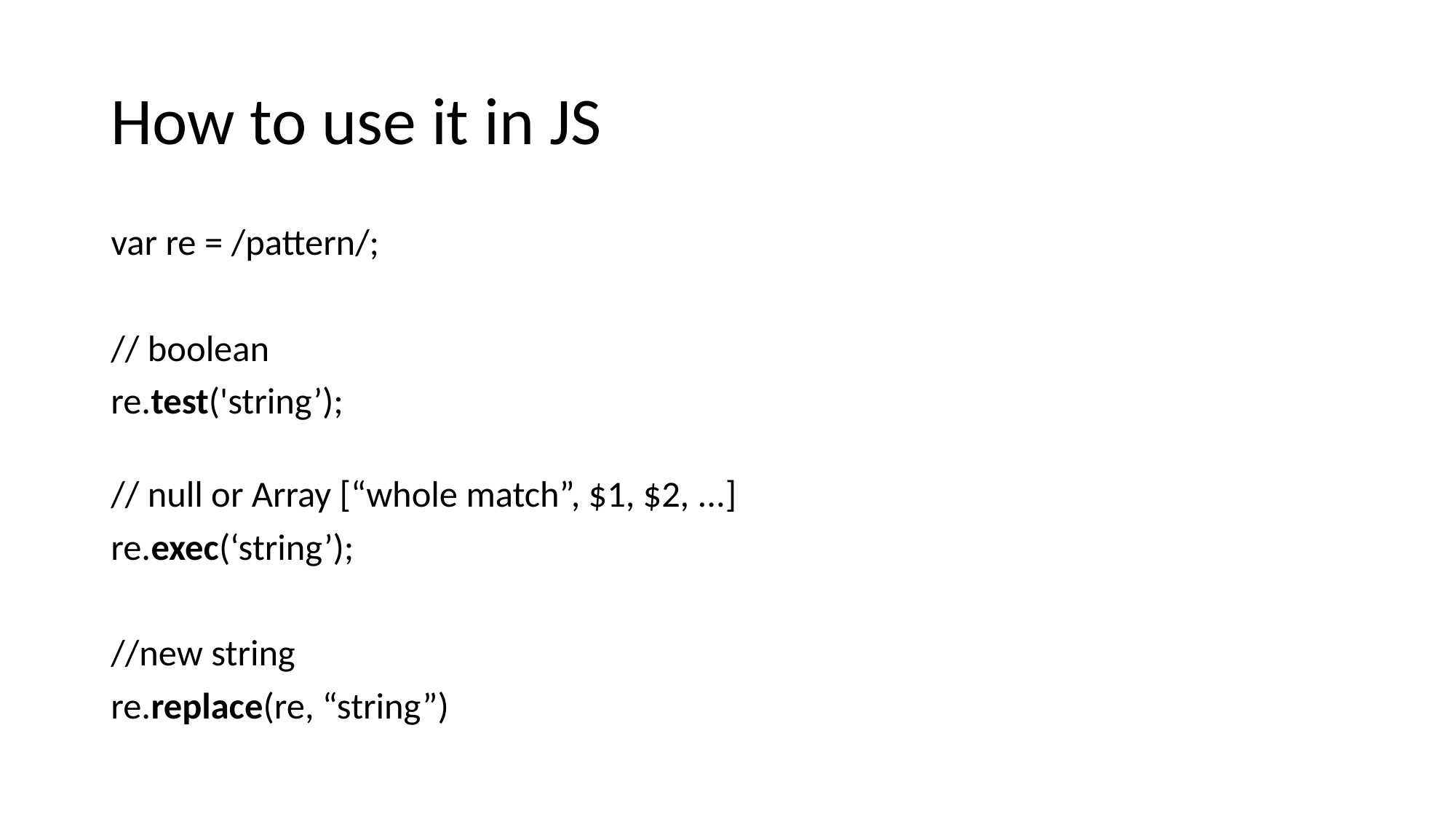

# How to use it in JS
var re = /pattern/;

// boolean
re.test('string’);
// null or Array [“whole match”, $1, $2, ...]
re.exec(‘string’);

//new string
re.replace(re, “string”)